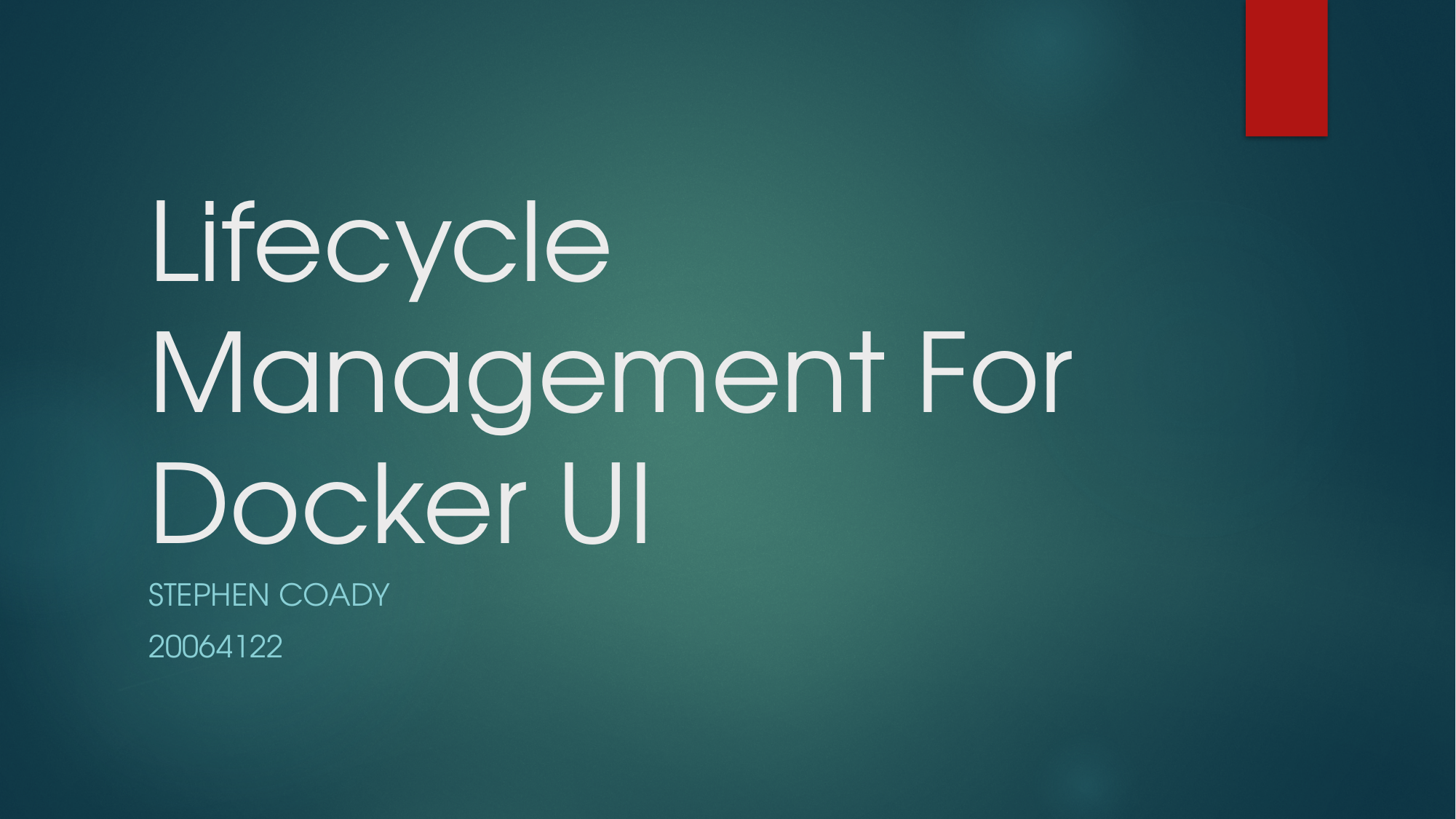

# Lifecycle Management For Docker UI
Stephen Coady
20064122